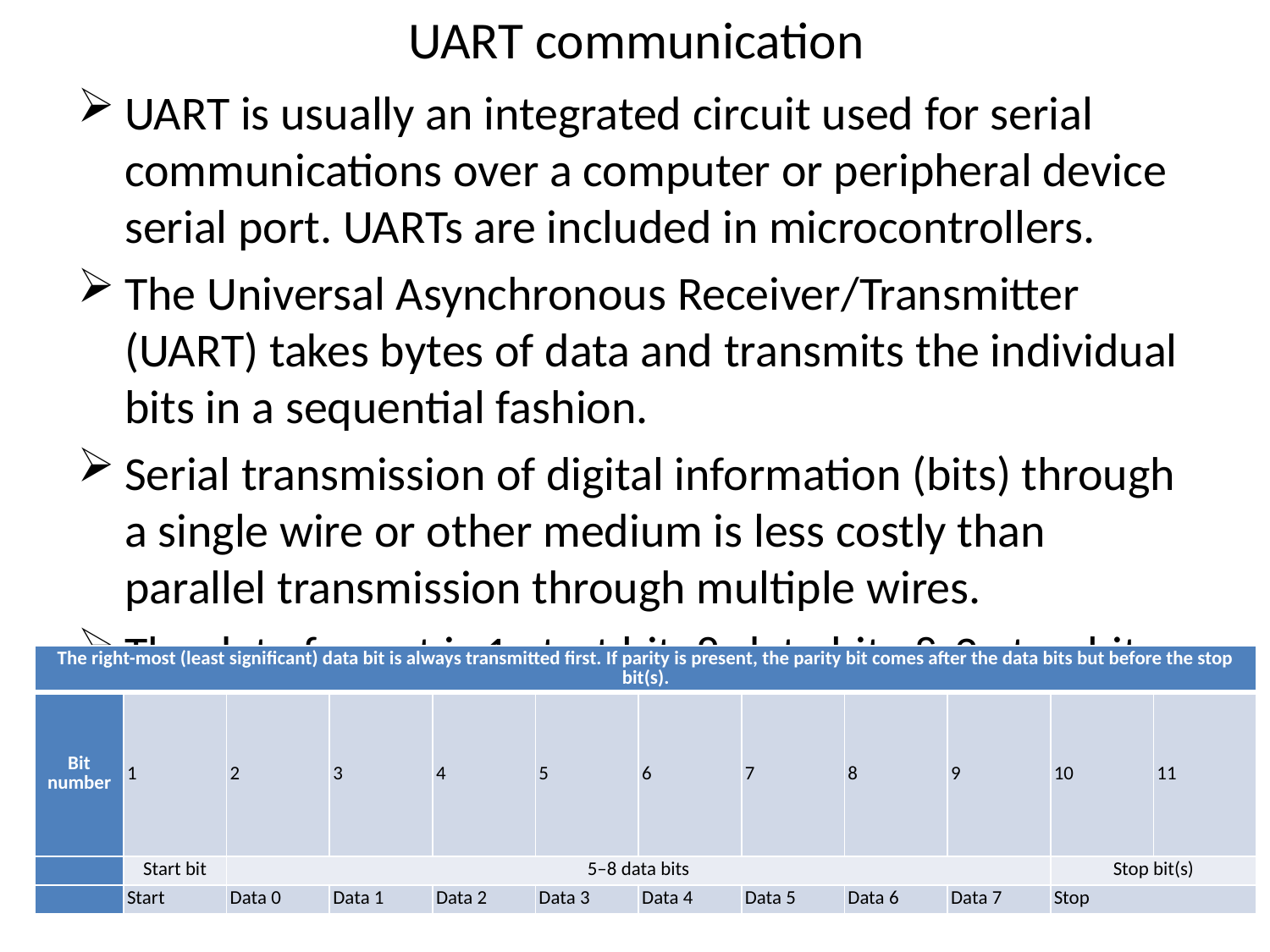

# UART communication
UART is usually an integrated circuit used for serial communications over a computer or peripheral device serial port. UARTs are included in microcontrollers.
The Universal Asynchronous Receiver/Transmitter (UART) takes bytes of data and transmits the individual bits in a sequential fashion.
Serial transmission of digital information (bits) through a single wire or other medium is less costly than parallel transmission through multiple wires.
The data format is 1-start bit, 8-data bits & 2-stop bits.

| The right-most (least significant) data bit is always transmitted first. If parity is present, the parity bit comes after the data bits but before the stop bit(s). |  |  |  |  |  |  |  |  |  |  |  |
| --- | --- | --- | --- | --- | --- | --- | --- | --- | --- | --- | --- |
| Bit number | 1 | 2 | 3 | 4 | 5 | 6 | 7 | 8 | 9 | 10 | 11 |
|  | Start bit | 5–8 data bits |  |  |  |  |  |  |  | Stop bit(s) |  |
|  | Start | Data 0 | Data 1 | Data 2 | Data 3 | Data 4 | Data 5 | Data 6 | Data 7 | Stop |  |